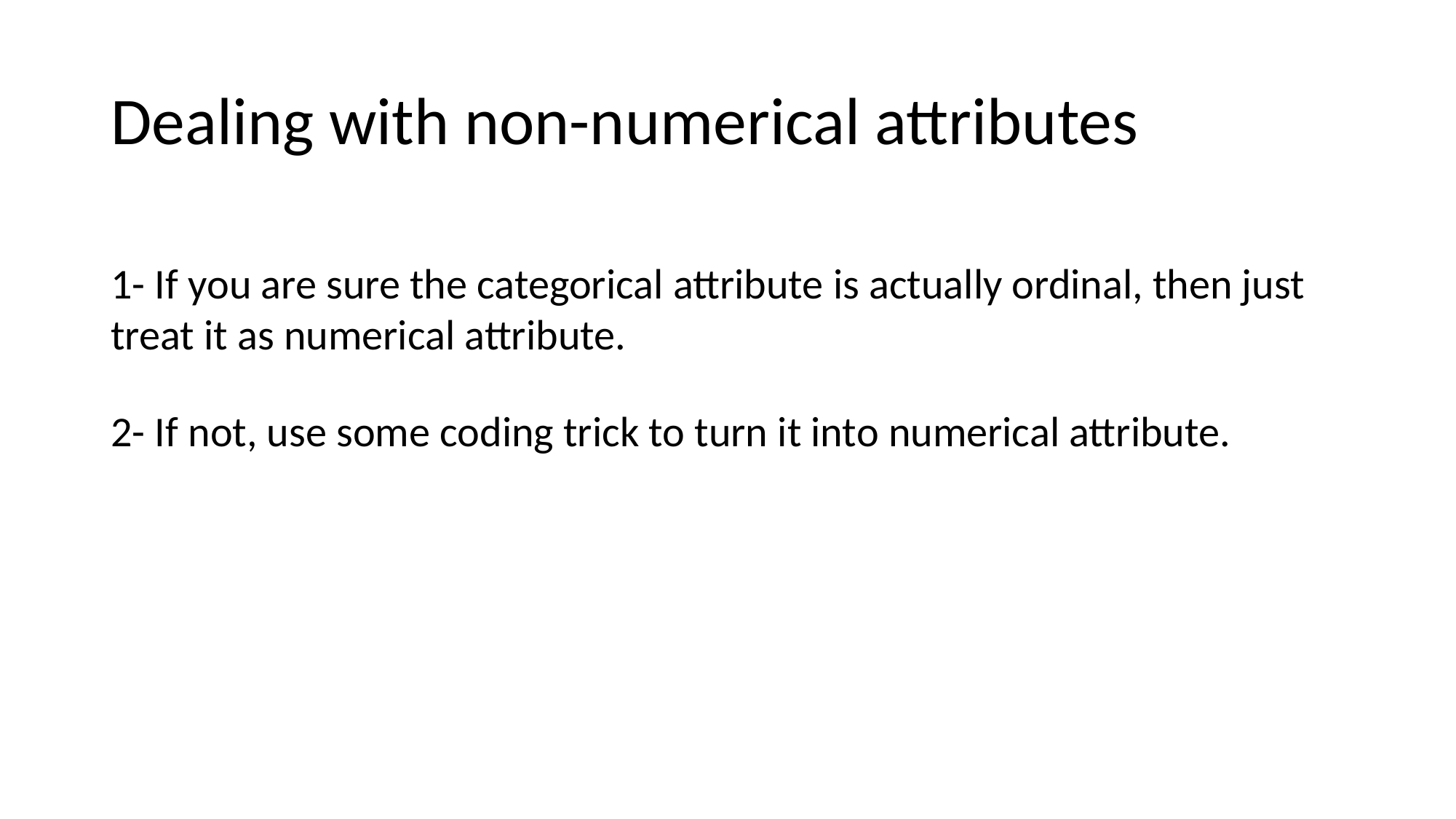

Dealing with non-numerical attributes

1- If you are sure the categorical attribute is actually ordinal, then just treat it as numerical attribute.

2- If not, use some coding trick to turn it into numerical attribute.